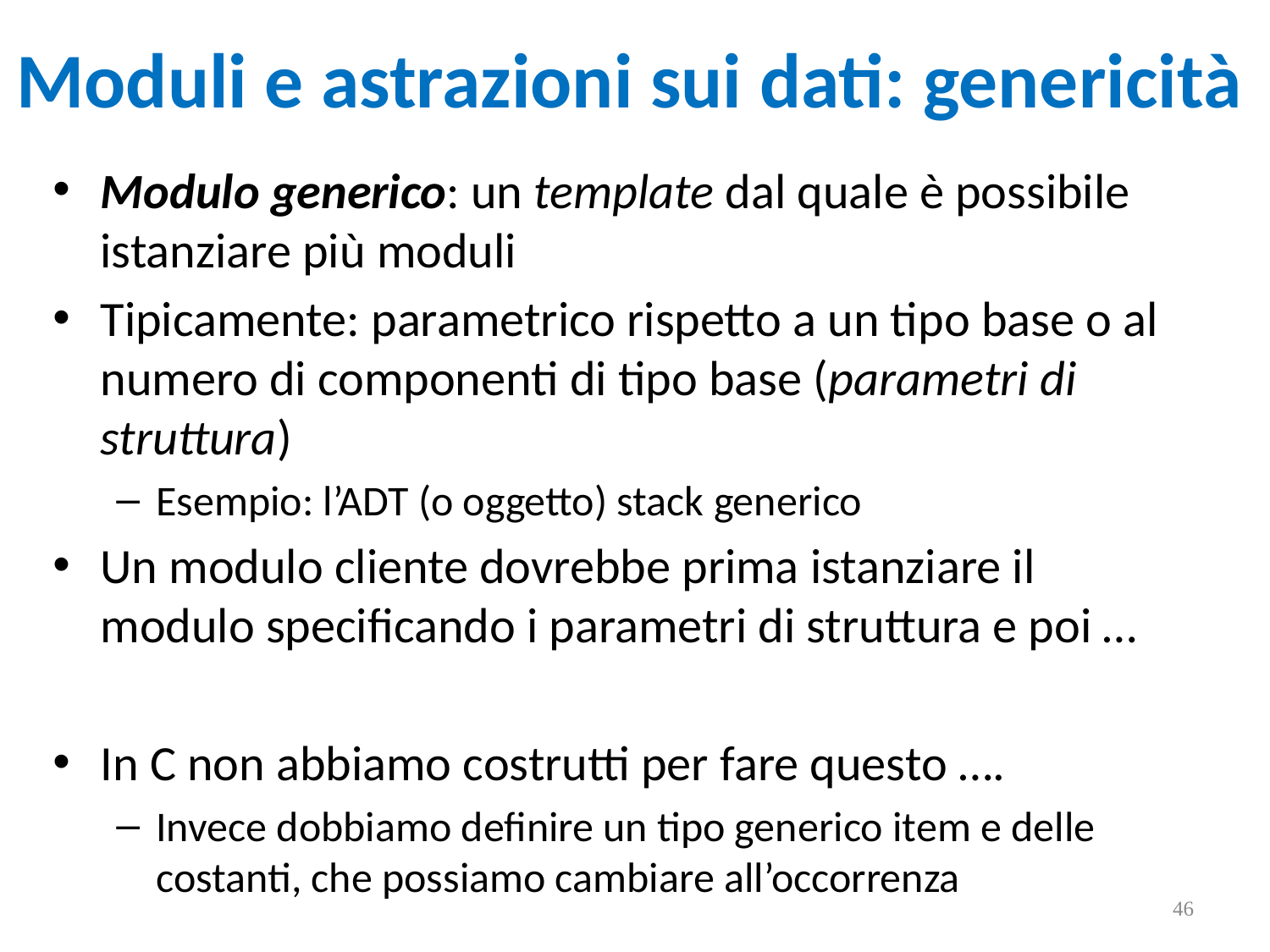

# Moduli e astrazioni sui dati: genericità
Modulo generico: un template dal quale è possibile istanziare più moduli
Tipicamente: parametrico rispetto a un tipo base o al numero di componenti di tipo base (parametri di struttura)
Esempio: l’ADT (o oggetto) stack generico
Un modulo cliente dovrebbe prima istanziare il modulo specificando i parametri di struttura e poi …

In C non abbiamo costrutti per fare questo ….
Invece dobbiamo definire un tipo generico item e delle costanti, che possiamo cambiare all’occorrenza
46